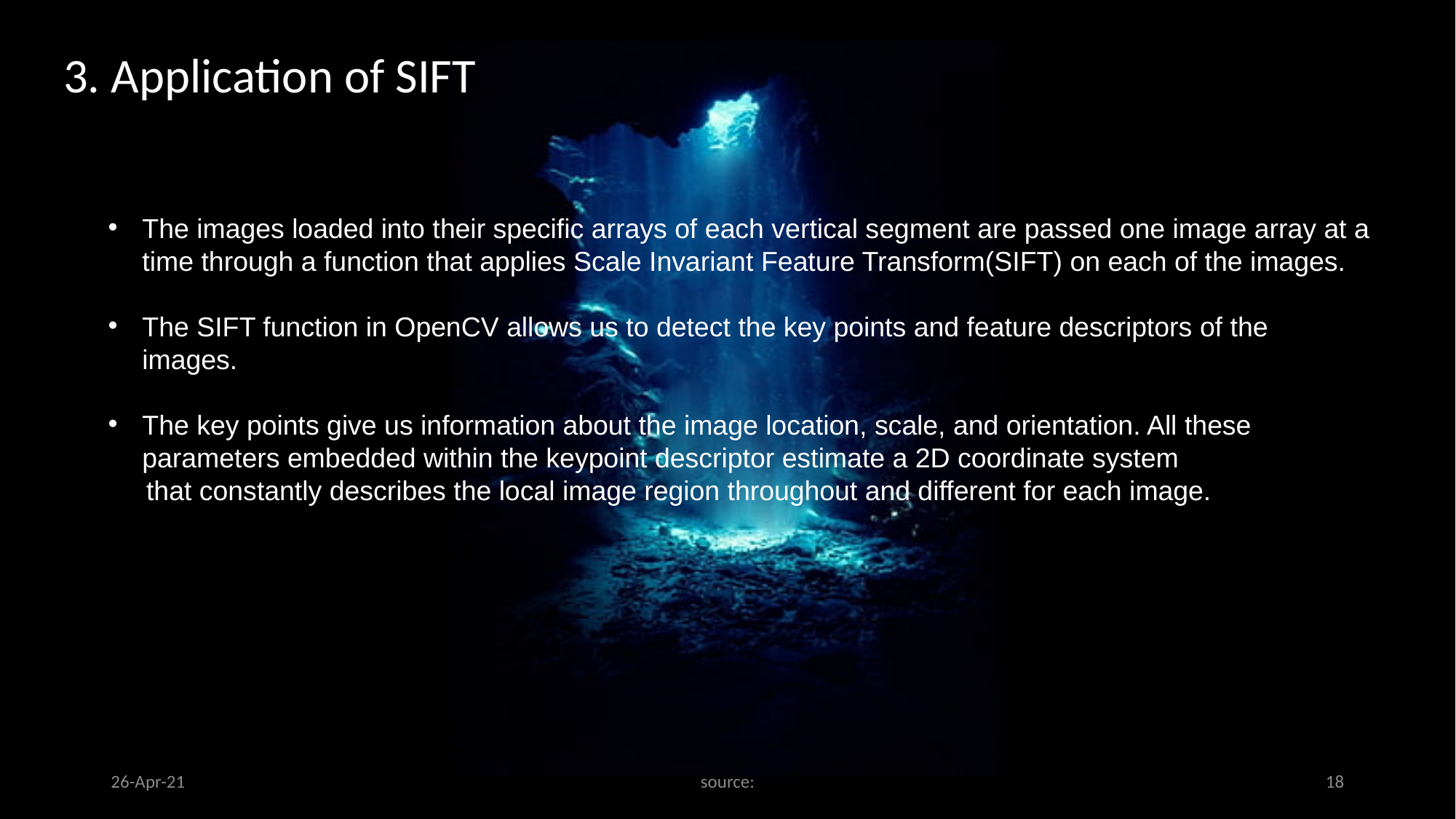

# 3. Application of SIFT
The images loaded into their specific arrays of each vertical segment are passed one image array at a time through a function that applies Scale Invariant Feature Transform(SIFT) on each of the images.

The SIFT function in OpenCV allows us to detect the key points and feature descriptors of the images.

The key points give us information about the image location, scale, and orientation. All these parameters embedded within the keypoint descriptor estimate a 2D coordinate system
     that constantly describes the local image region throughout and different for each image.

26-Apr-21
source:
18